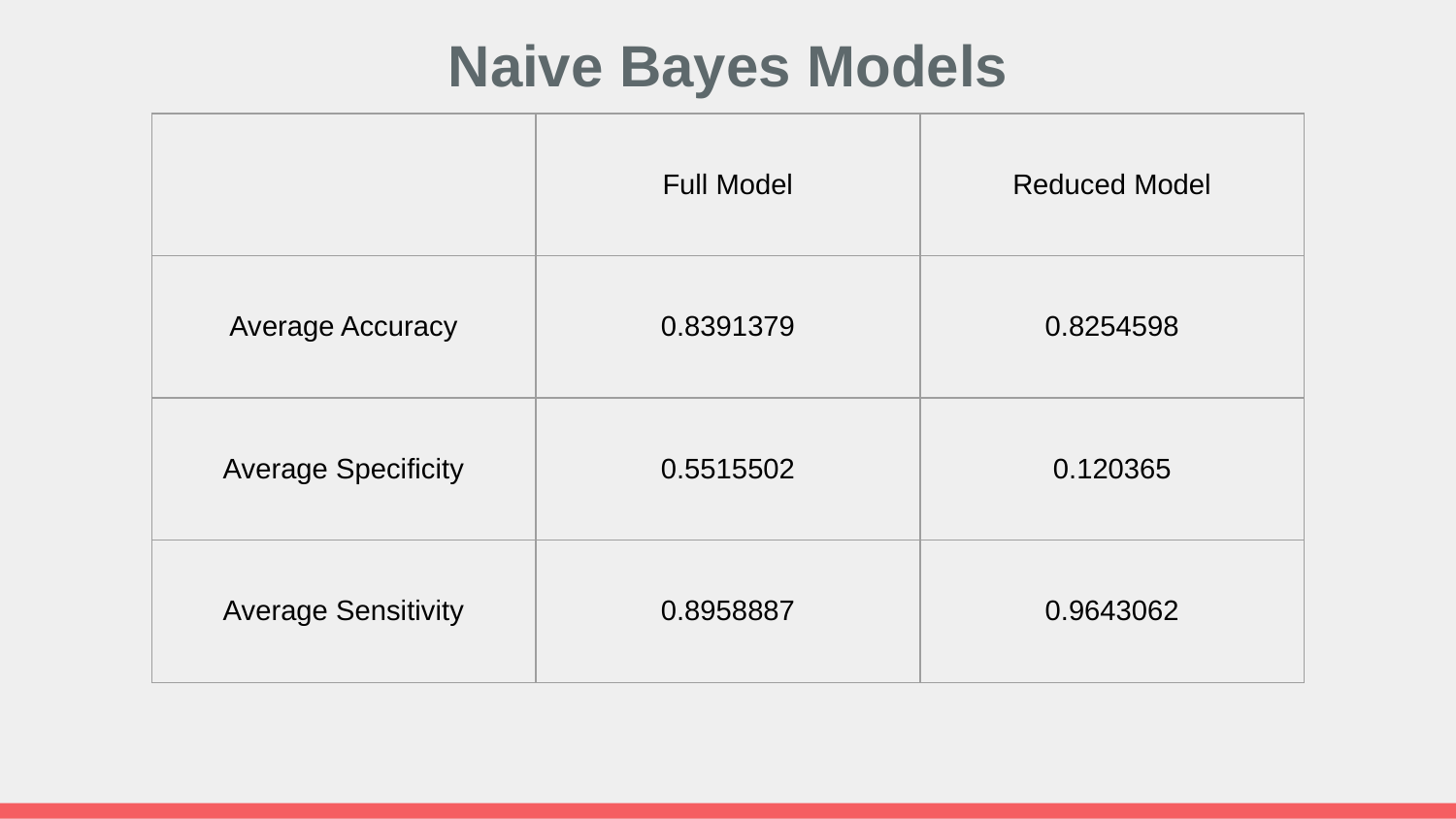

# Naive Bayes Models
|  | Full Model | Reduced Model |
| --- | --- | --- |
| Average Accuracy | 0.8391379 | 0.8254598 |
| Average Specificity | 0.5515502 | 0.120365 |
| Average Sensitivity | 0.8958887 | 0.9643062 |